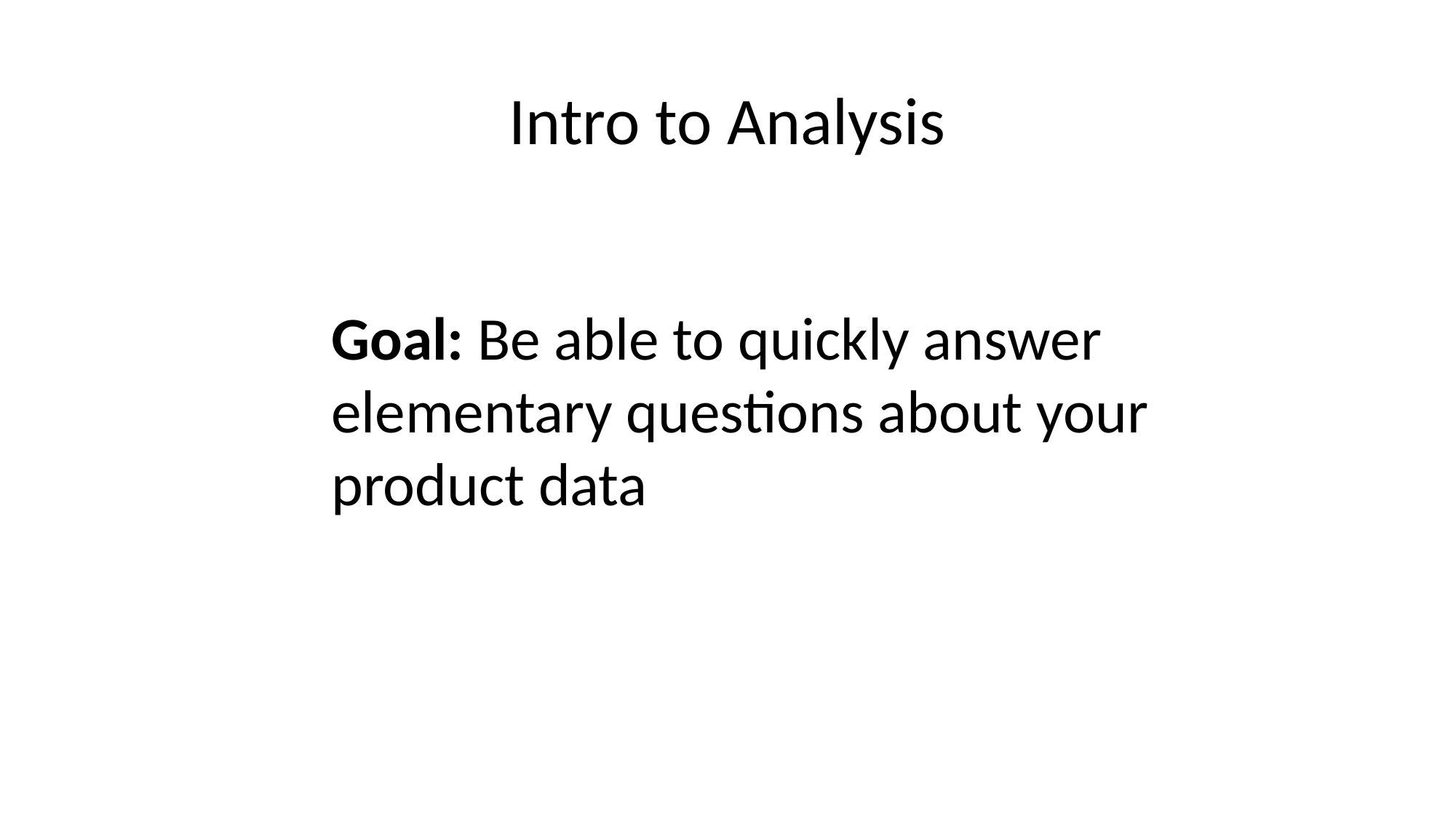

# Intro to Analysis
Goal: Be able to quickly answer elementary questions about your product data